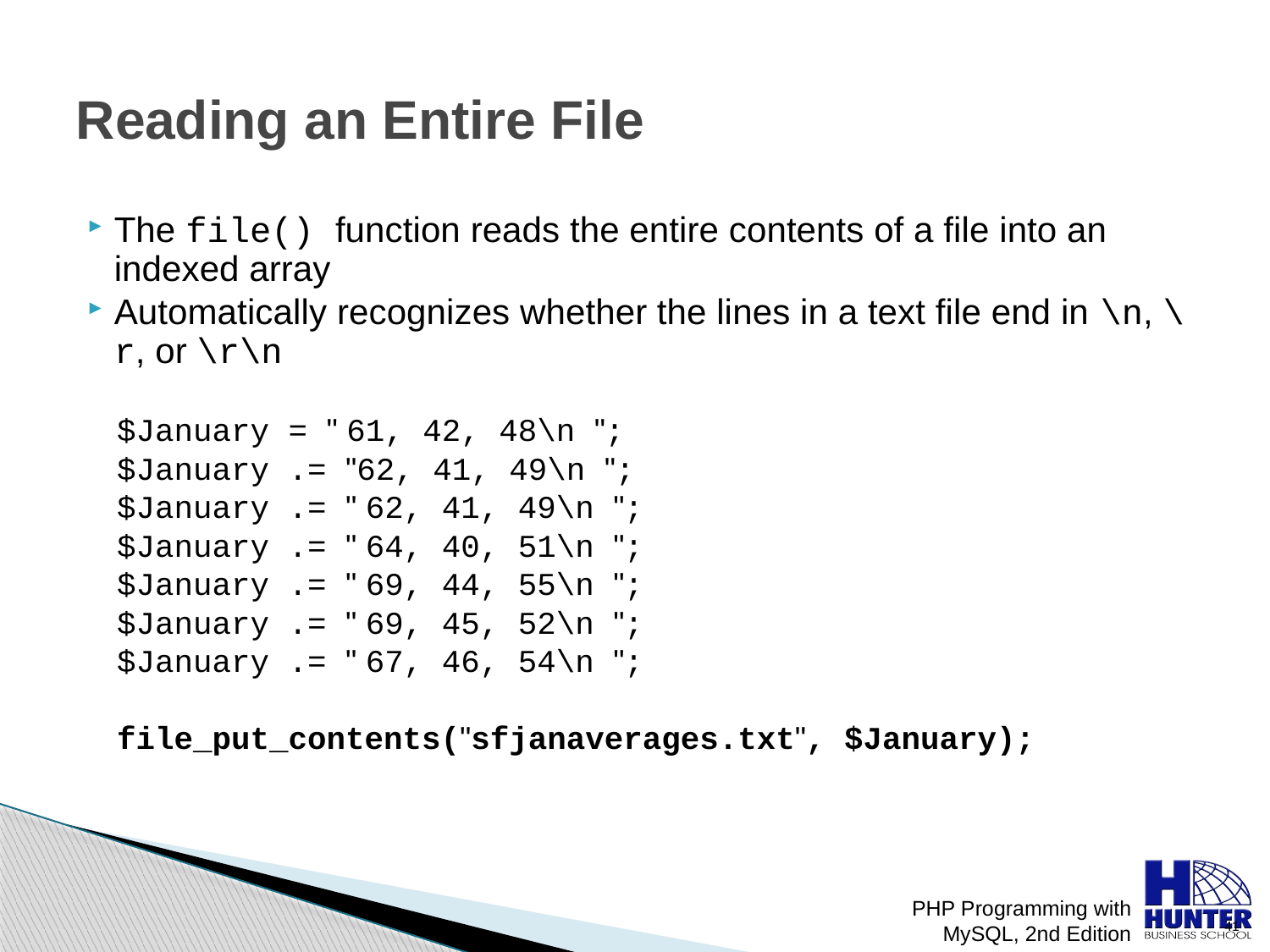

# Reading an Entire File
The file() function reads the entire contents of a file into an indexed array
Automatically recognizes whether the lines in a text file end in \n, \r, or \r\n

$January = " 61, 42, 48\n ";
$January .= "62, 41, 49\n ";
$January .= " 62, 41, 49\n ";
$January .= " 64, 40, 51\n ";
$January .= " 69, 44, 55\n ";
$January .= " 69, 45, 52\n ";
$January .= " 67, 46, 54\n ";

file_put_contents("sfjanaverages.txt", $January);

PHP Programming with MySQL, 2nd Edition
 41